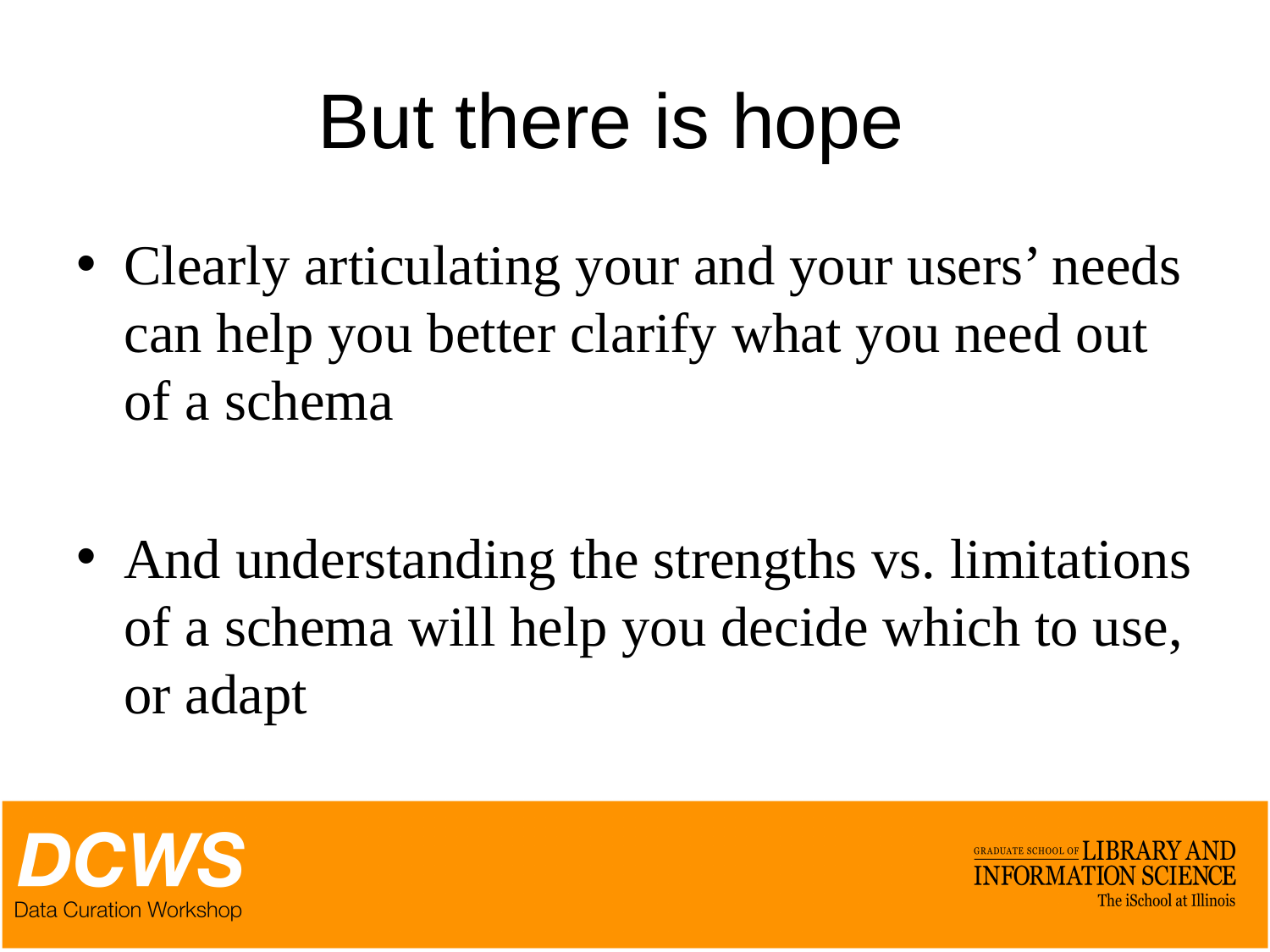

# But there is hope
Clearly articulating your and your users’ needs can help you better clarify what you need out of a schema

And understanding the strengths vs. limitations of a schema will help you decide which to use, or adapt